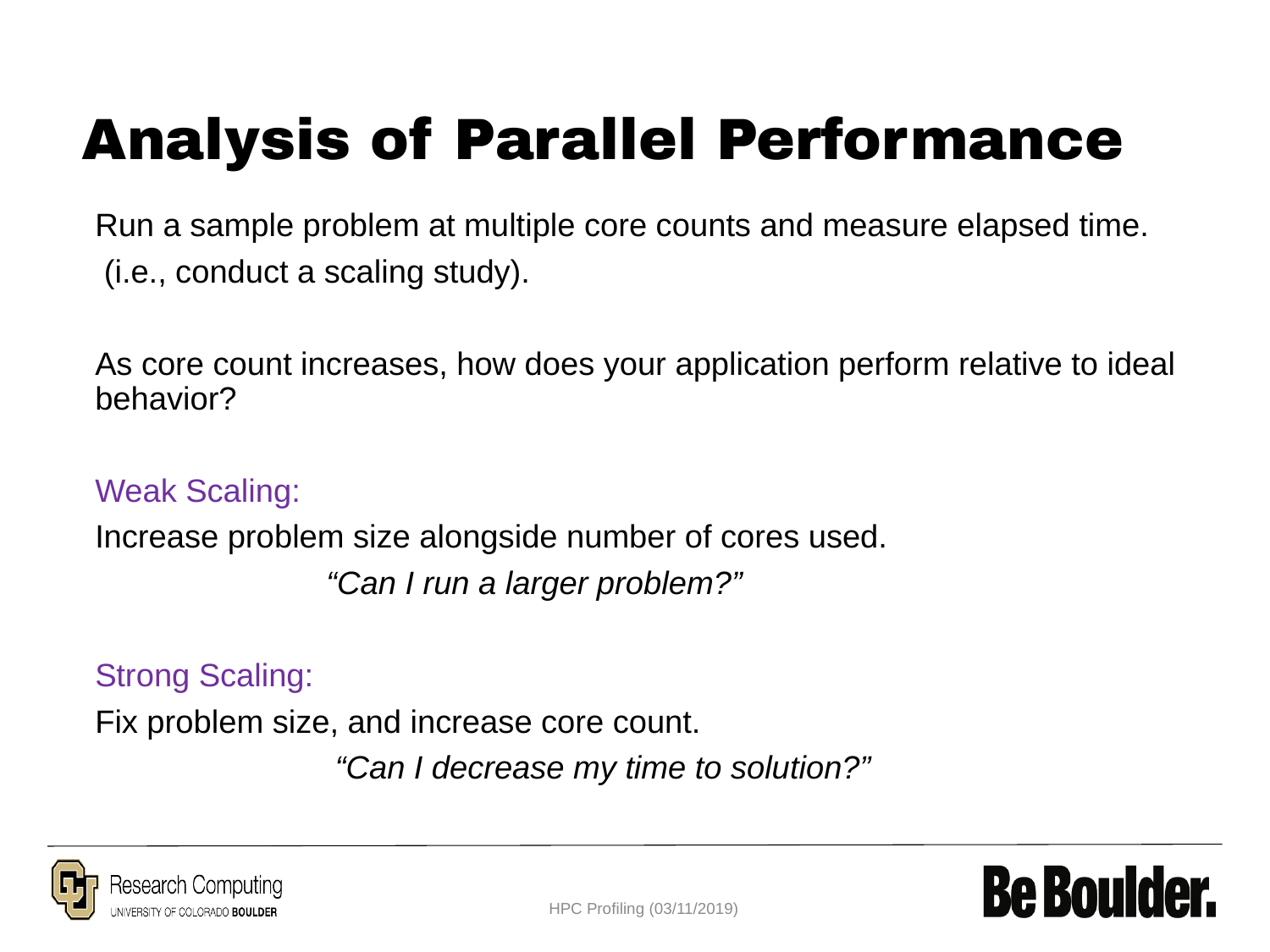

# Analysis of Parallel Performance
Run a sample problem at multiple core counts and measure elapsed time.
 (i.e., conduct a scaling study).

As core count increases, how does your application perform relative to ideal behavior?

Weak Scaling:
Increase problem size alongside number of cores used.
                          “Can I run a larger problem?”

Strong Scaling:
Fix problem size, and increase core count.
                           “Can I decrease my time to solution?”
HPC Profiling (03/11/2019)